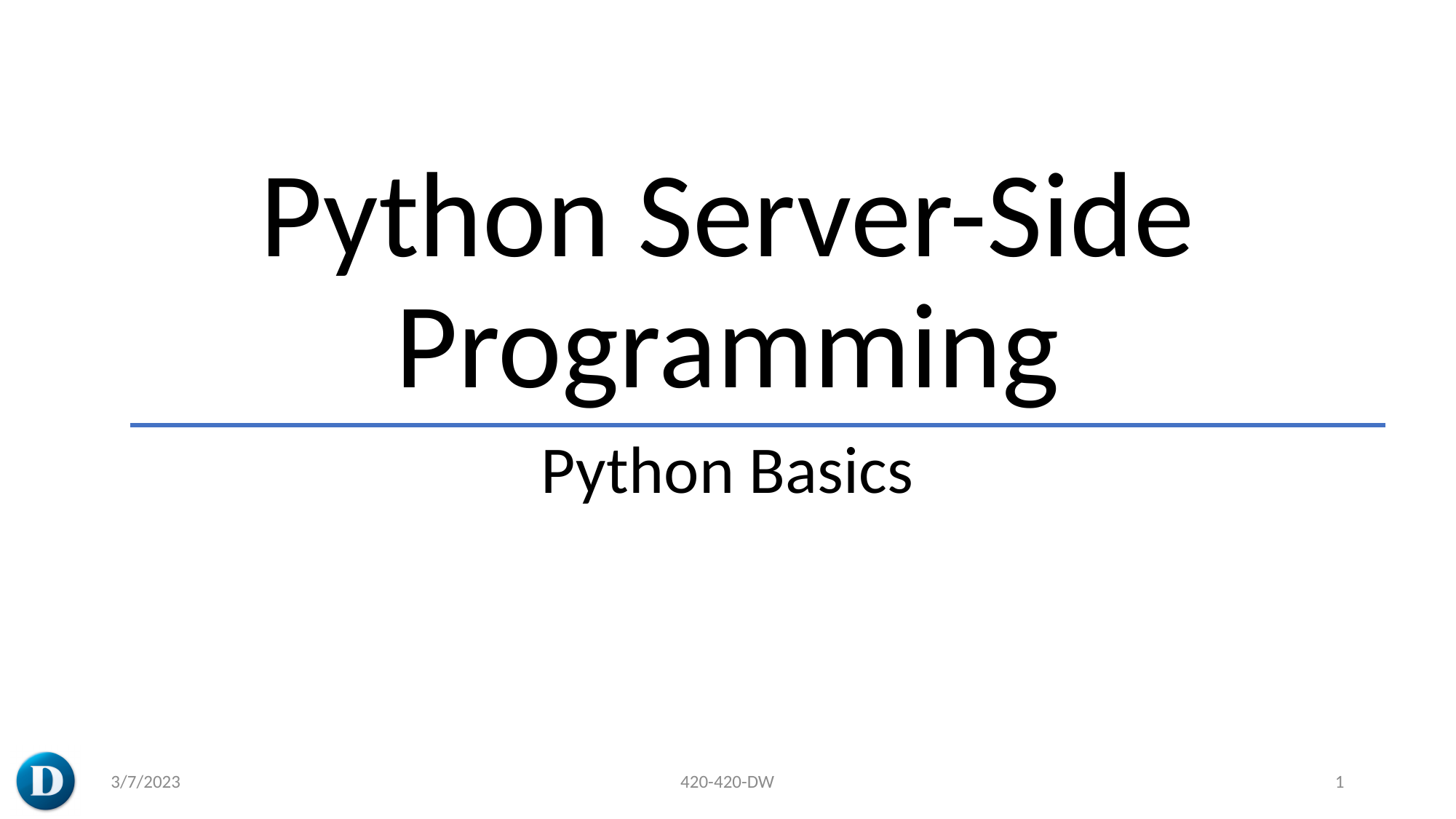

# Python Server-Side Programming
Python Basics
3/7/2023
420-420-DW
1